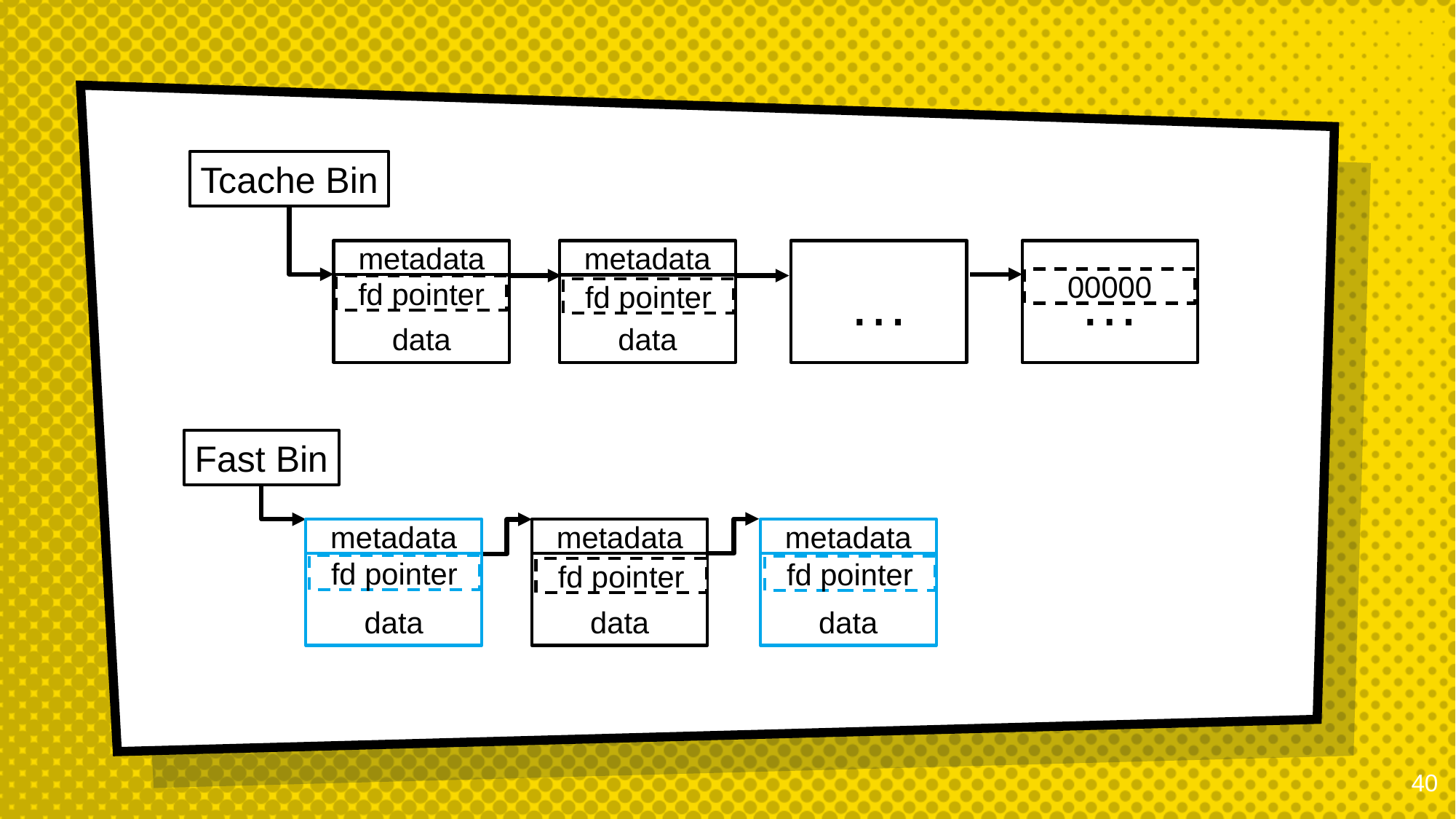

Tcache Bin
metadata
data
metadata
data
…
…
00000
fd pointer
fd pointer
Fast Bin
metadata
data
fd pointer
metadata
data
fd pointer
metadata
data
fd pointer
40